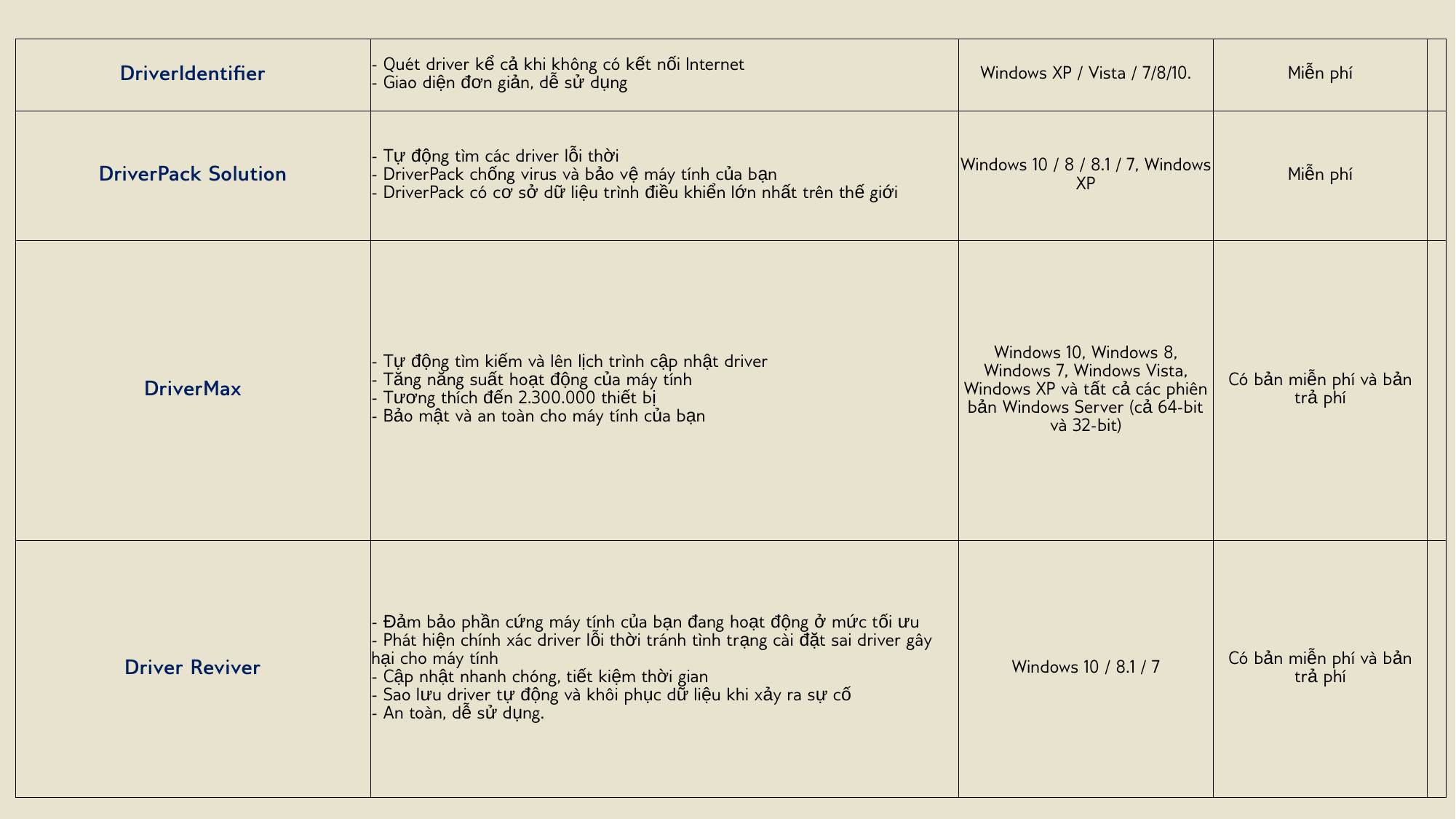

| DriverIdentifier | - Quét driver kể cả khi không có kết nối Internet - Giao diện đơn giản, dễ sử dụng | Windows XP / Vista / 7/8/10. | Miễn phí |  |
| --- | --- | --- | --- | --- |
| DriverPack Solution | - Tự động tìm các driver lỗi thời - DriverPack chống virus và bảo vệ máy tính của bạn - DriverPack có cơ sở dữ liệu trình điều khiển lớn nhất trên thế giới | Windows 10 / 8 / 8.1 / 7, Windows XP | Miễn phí |  |
| DriverMax | - Tự động tìm kiếm và lên lịch trình cập nhật driver - Tăng năng suất hoạt động của máy tính - Tương thích đến 2.300.000 thiết bị - Bảo mật và an toàn cho máy tính của bạn | Windows 10, Windows 8, Windows 7, Windows Vista, Windows XP và tất cả các phiên bản Windows Server (cả 64-bit và 32-bit) | Có bản miễn phí và bản trả phí |  |
| Driver Reviver | - Đảm bảo phần cứng máy tính của bạn đang hoạt động ở mức tối ưu - Phát hiện chính xác driver lỗi thời tránh tình trạng cài đặt sai driver gây hại cho máy tính - Cập nhật nhanh chóng, tiết kiệm thời gian - Sao lưu driver tự động và khôi phục dữ liệu khi xảy ra sự cố - An toàn, dễ sử dụng. | Windows 10 / 8.1 / 7 | Có bản miễn phí và bản trả phí |  |